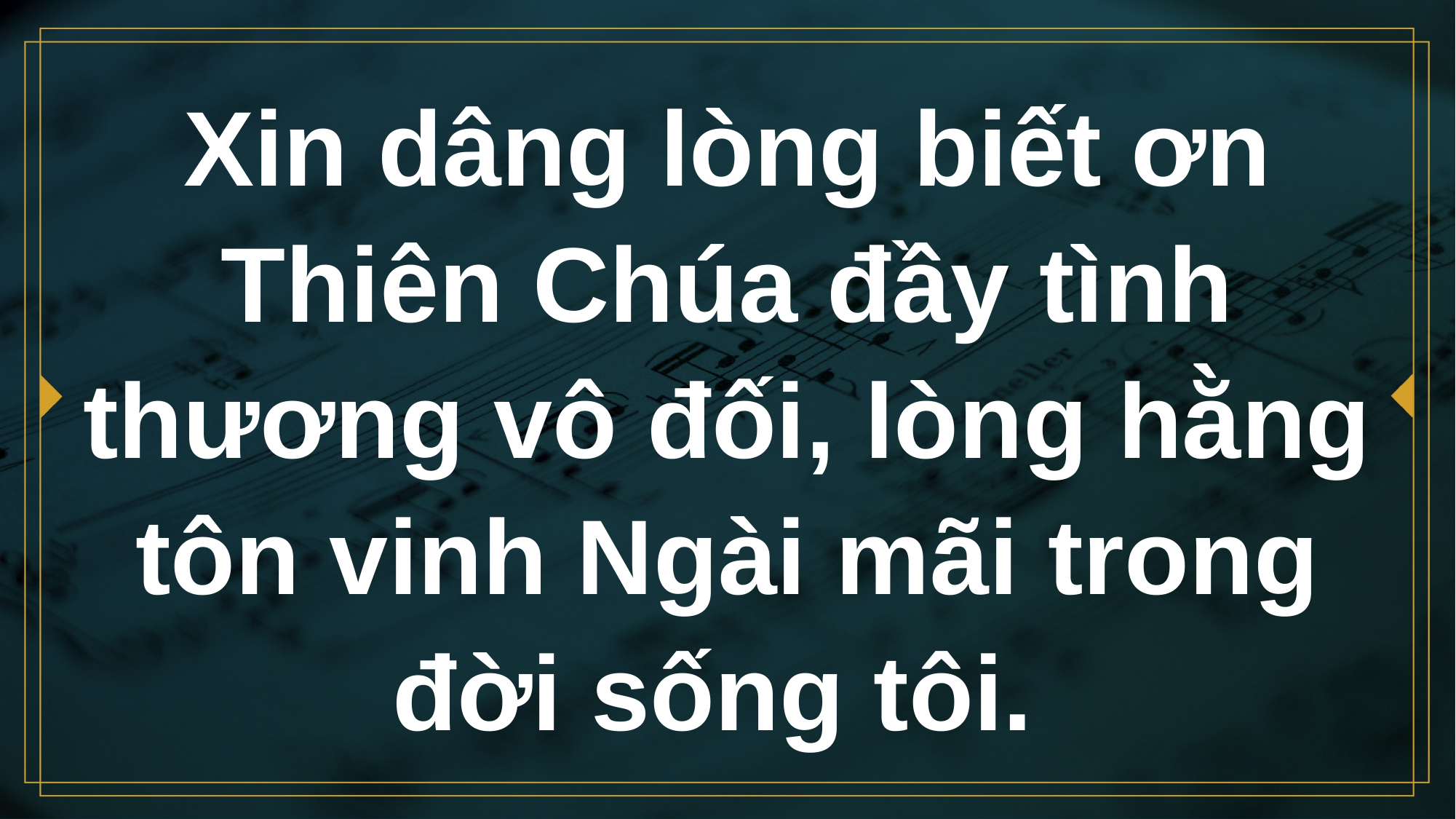

# Xin dâng lòng biết ơn Thiên Chúa đầy tình thương vô đối, lòng hằng tôn vinh Ngài mãi trong đời sống tôi.